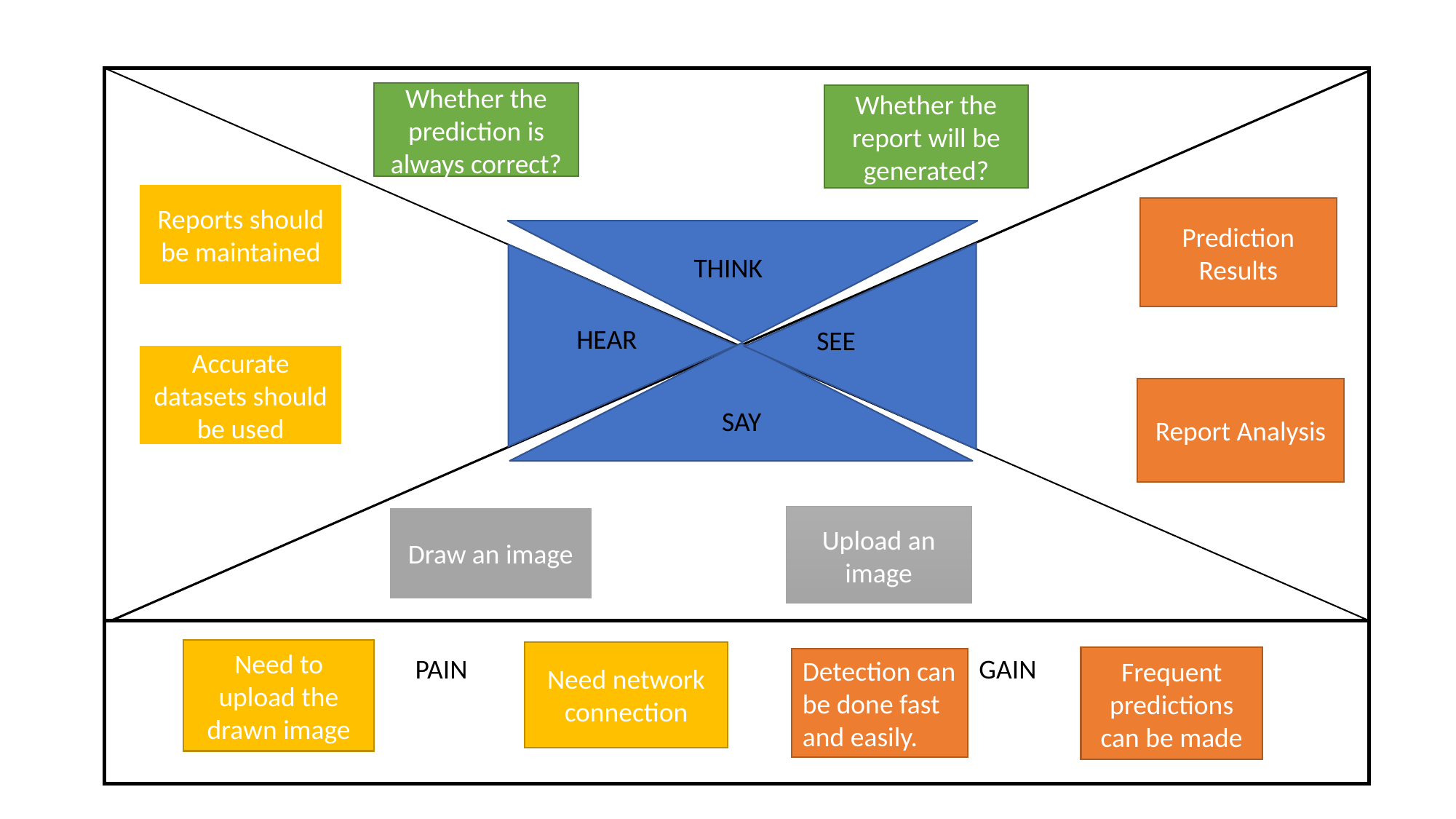

Whether the prediction is always correct?
Whether the report will be generated?
Reports should be maintained
Prediction
Results

     THINK
HEAR
SEE

Accurate datasets should be used
Report Analysis
       SAY
Draw an image
Upload an image

Need to upload the drawn image
Need network connection
          PAIN
GAIN
Frequent predictions can be made
Detection can be done fast and easily.